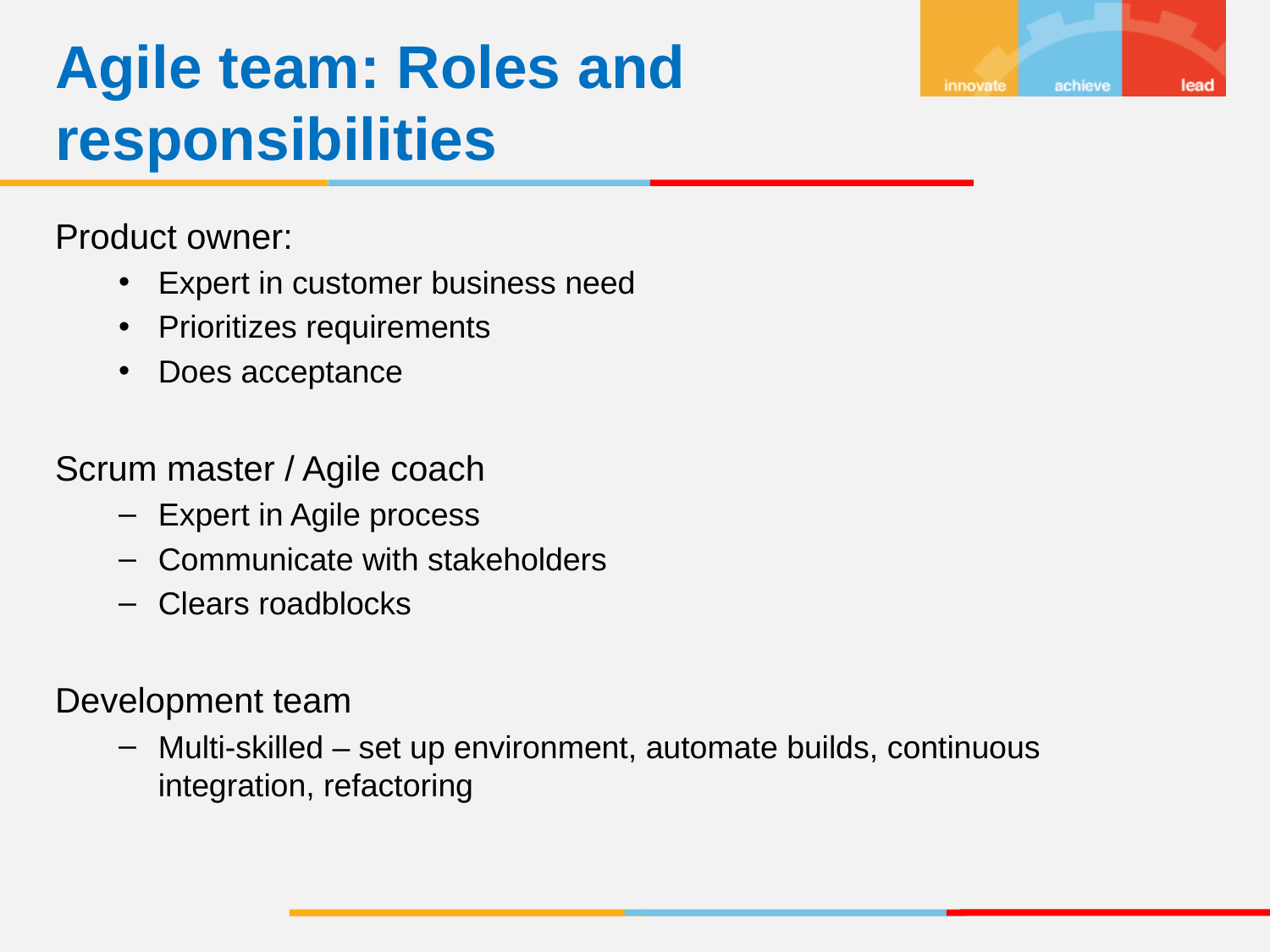

Agile team: Roles and responsibilities
Product owner:
Expert in customer business need
Prioritizes requirements
Does acceptance

Scrum master / Agile coach
Expert in Agile process
Communicate with stakeholders
Clears roadblocks

Development team
Multi-skilled – set up environment, automate builds, continuous integration, refactoring